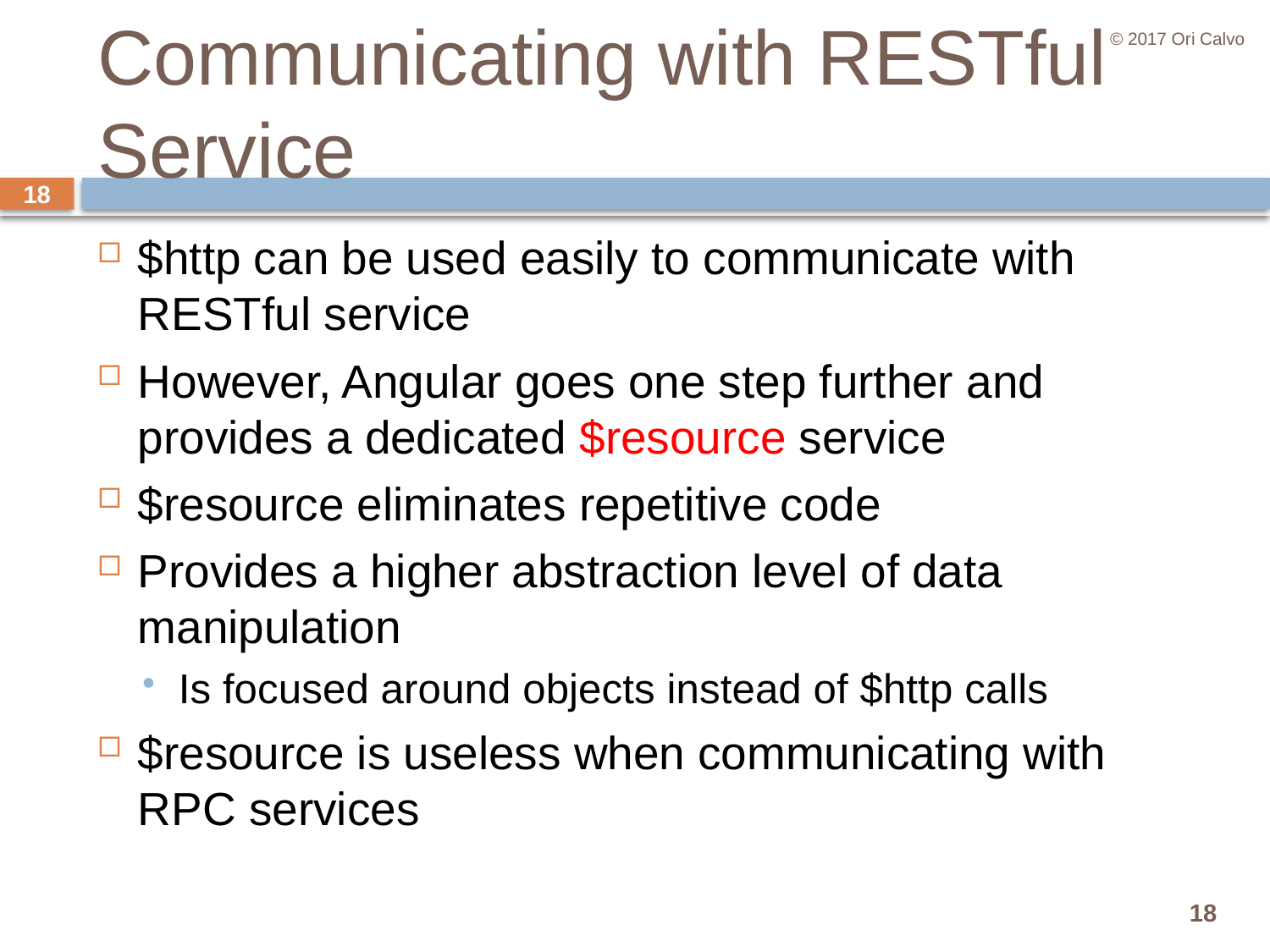

© 2017 Ori Calvo
# Communicating with RESTful Service
18
$http can be used easily to communicate with RESTful service
However, Angular goes one step further and provides a dedicated $resource service
$resource eliminates repetitive code
Provides a higher abstraction level of data manipulation
Is focused around objects instead of $http calls
$resource is useless when communicating with RPC services